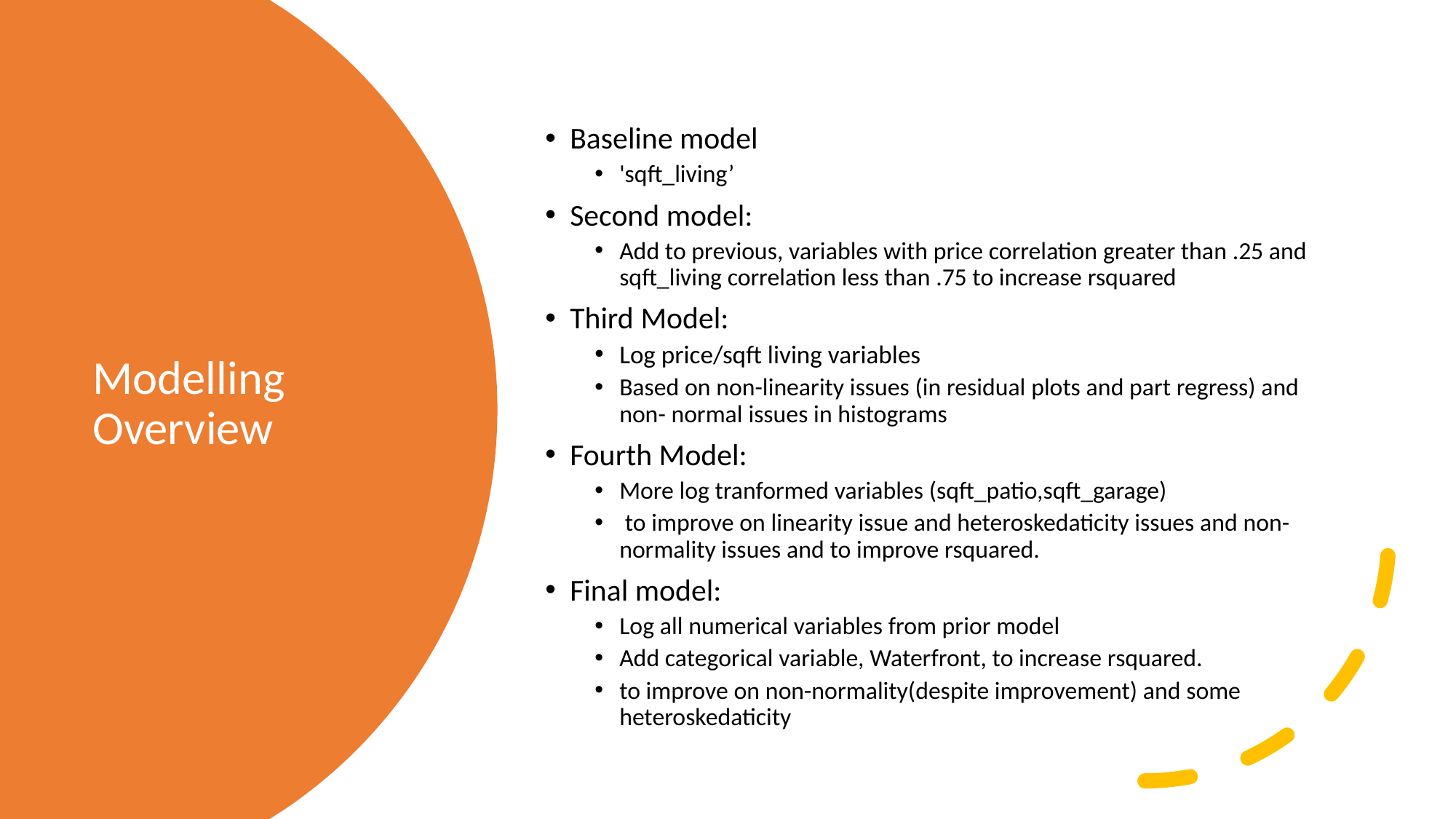

Baseline model
'sqft_living’
Second model:
Add to previous, variables with price correlation greater than .25 and sqft_living correlation less than .75 to increase rsquared
Third Model:
Log price/sqft living variables
Based on non-linearity issues (in residual plots and part regress) and non- normal issues in histograms
Fourth Model:
More log tranformed variables (sqft_patio,sqft_garage)
 to improve on linearity issue and heteroskedaticity issues and non-normality issues and to improve rsquared.
Final model:
Log all numerical variables from prior model
Add categorical variable, Waterfront, to increase rsquared.
to improve on non-normality(despite improvement) and some heteroskedaticity
# Modelling Overview